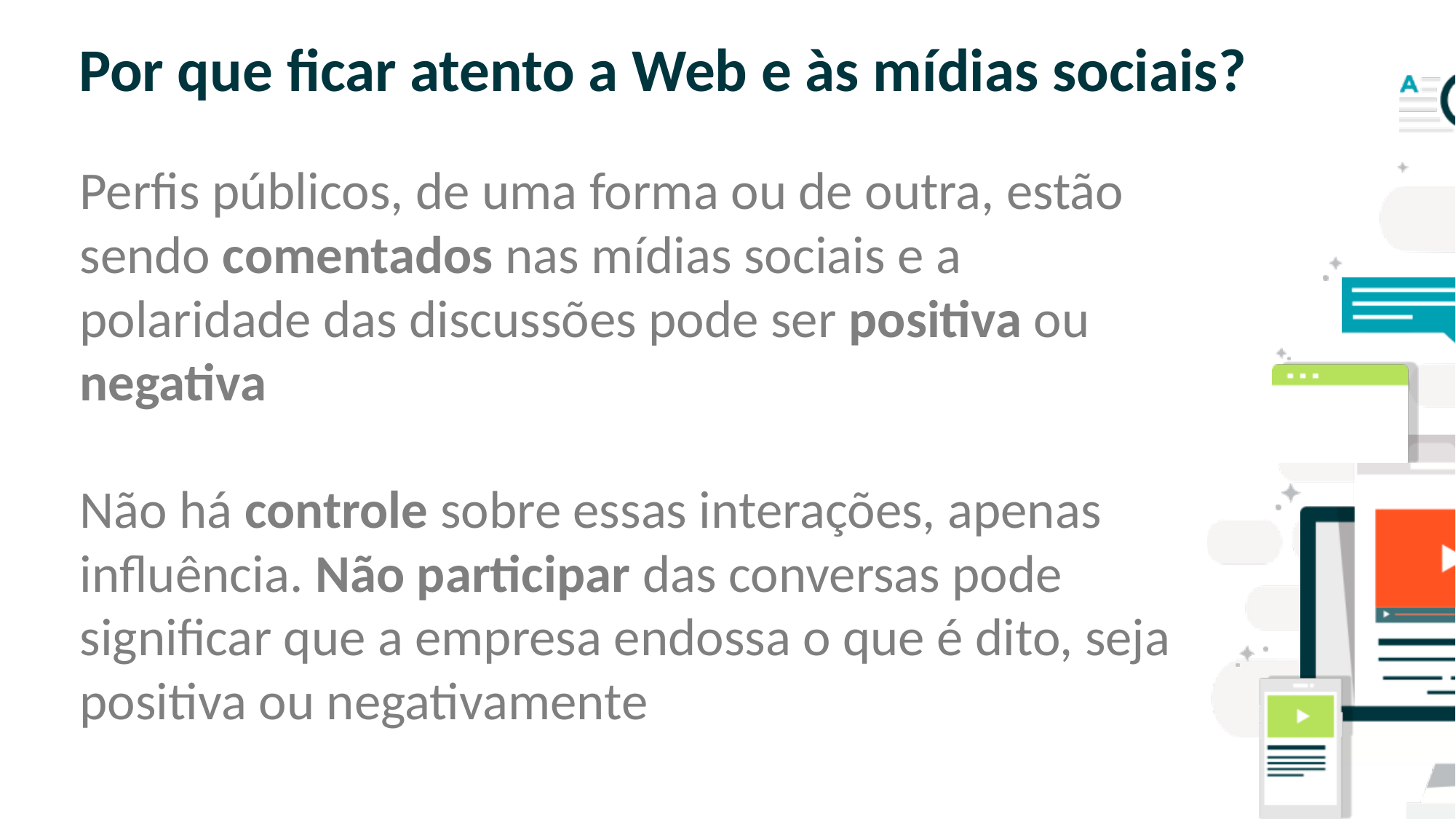

# Por que ficar atento a Web e às mídias sociais?
Perfis públicos, de uma forma ou de outra, estão sendo comentados nas mídias sociais e a polaridade das discussões pode ser positiva ou negativa
Não há controle sobre essas interações, apenas influência. Não participar das conversas pode significar que a empresa endossa o que é dito, seja positiva ou negativamente
SLIDE PARA TEXTO CORRIDO
OBS: NÃO É ACONSELHÁVEL COLOCAR
MUITO TEXTO NOS SLIDES